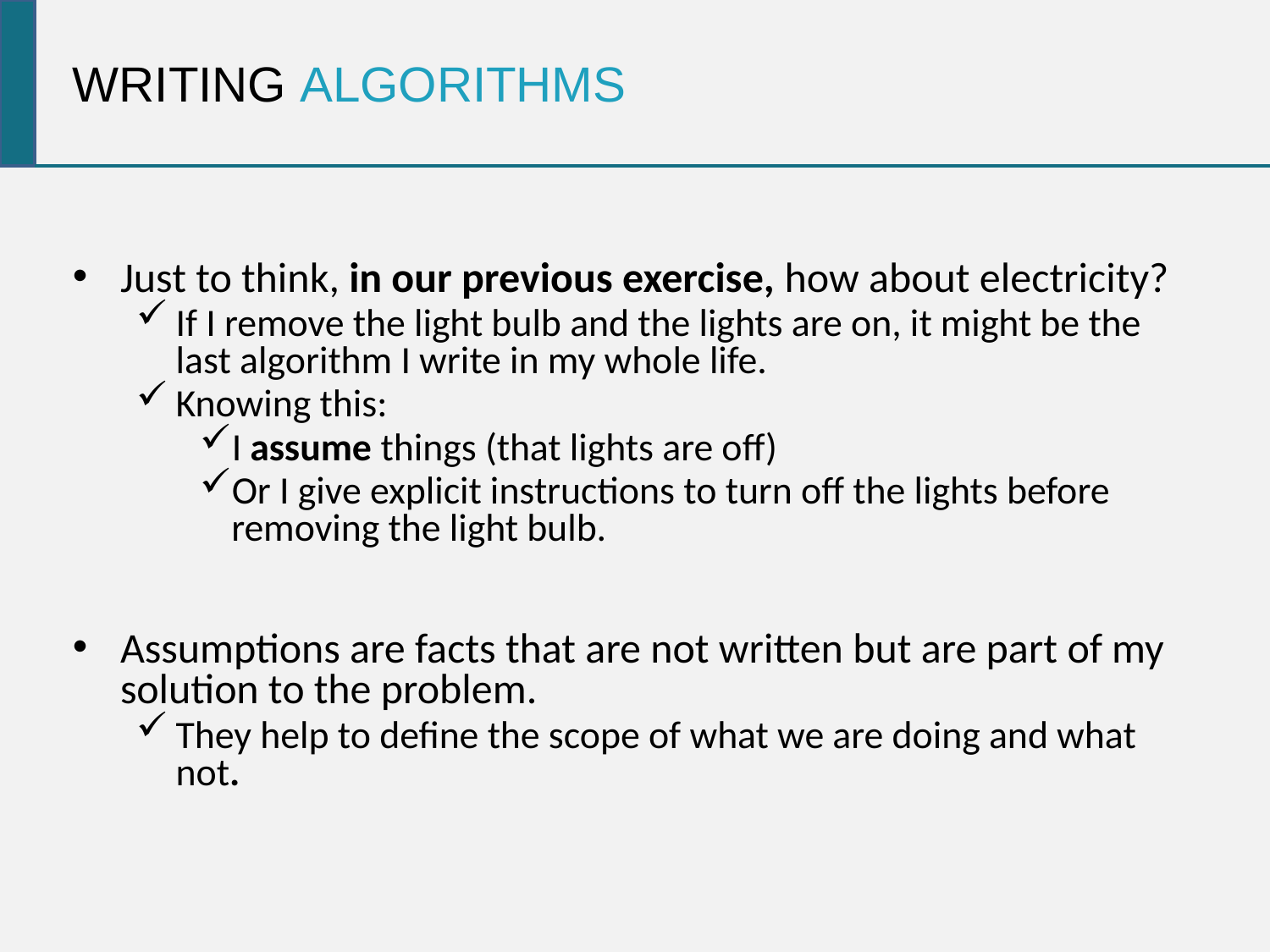

Writing algorithms

Just to think, in our previous exercise, how about electricity?
If I remove the light bulb and the lights are on, it might be the last algorithm I write in my whole life.
Knowing this:
I assume things (that lights are off)
Or I give explicit instructions to turn off the lights before removing the light bulb.

Assumptions are facts that are not written but are part of my solution to the problem.
They help to define the scope of what we are doing and what not.